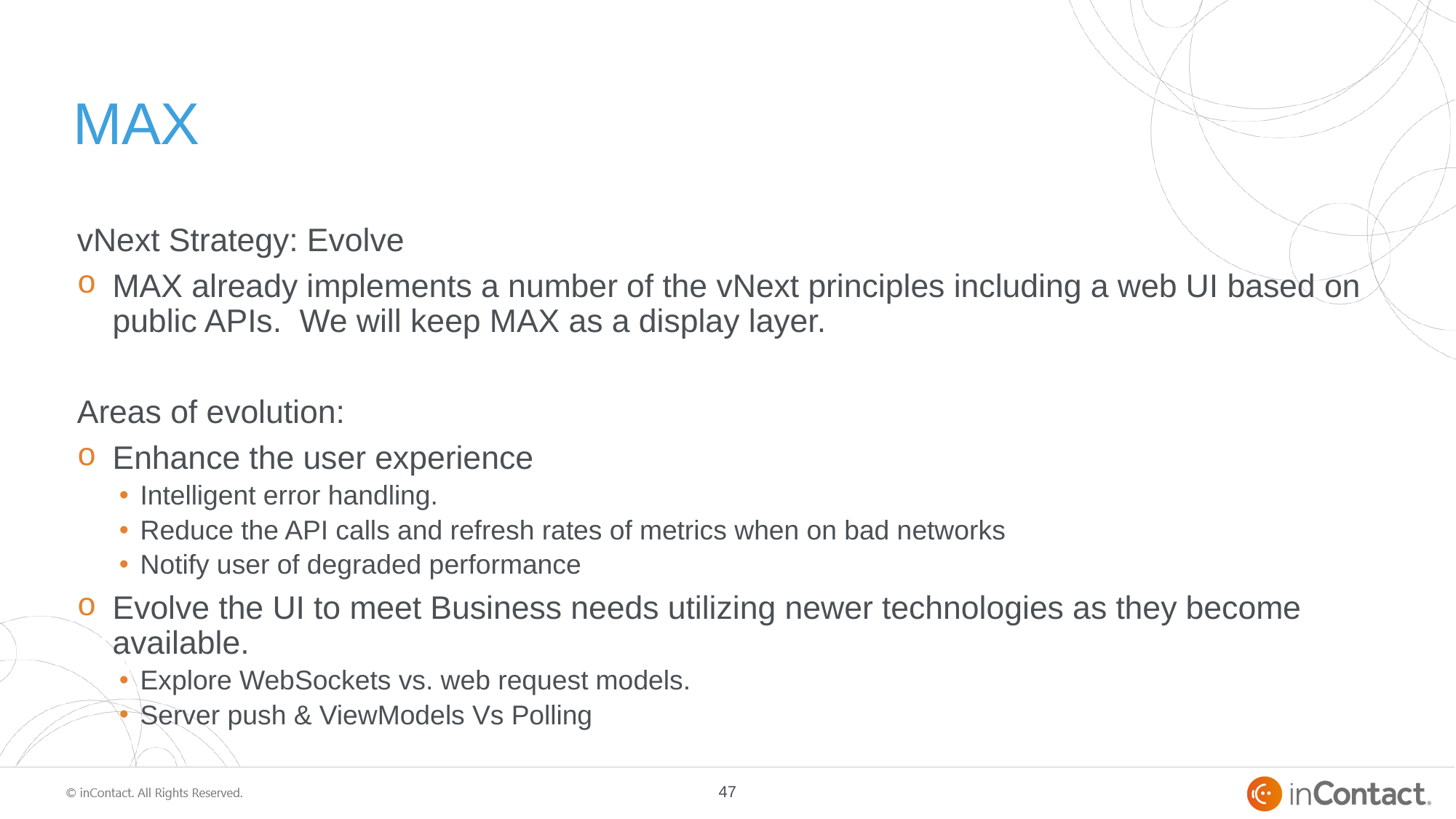

# MAX
vNext Strategy: Evolve
MAX already implements a number of the vNext principles including a web UI based on public APIs.  We will keep MAX as a display layer.

Areas of evolution:
Enhance the user experience
Intelligent error handling.
Reduce the API calls and refresh rates of metrics when on bad networks
Notify user of degraded performance
Evolve the UI to meet Business needs utilizing newer technologies as they become available.
Explore WebSockets vs. web request models.
Server push & ViewModels Vs Polling
47